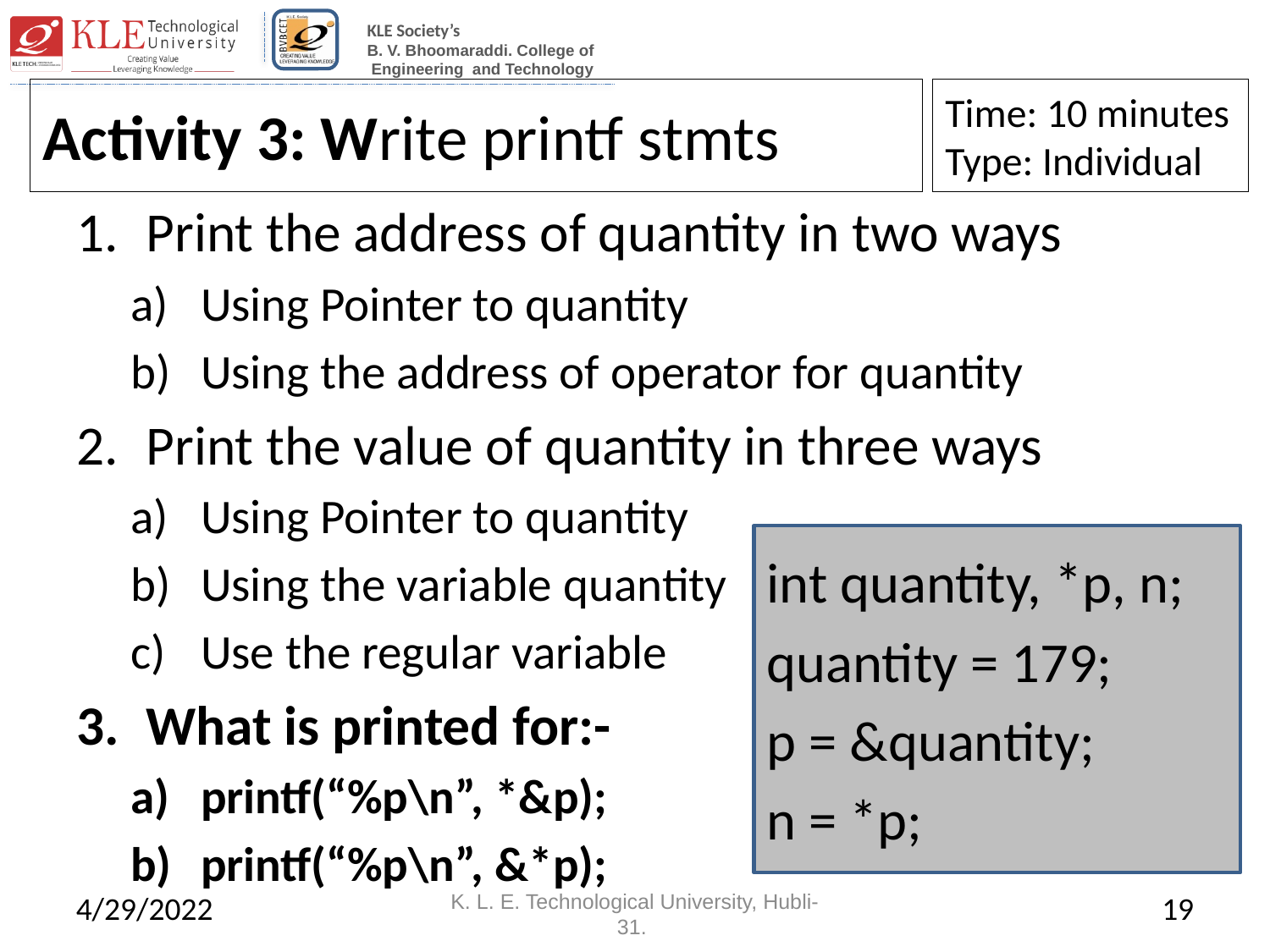

# Activity 3: Write printf stmts
Time: 10 minutes
Type: Individual
Print the address of quantity in two ways
Using Pointer to quantity
Using the address of operator for quantity
Print the value of quantity in three ways
Using Pointer to quantity
Using the variable quantity
Use the regular variable
What is printed for:-
printf(“%p\n”, *&p);
printf(“%p\n”, &*p);
int quantity, *p, n;
quantity = 179;
p = &quantity;
n = *p;
4/29/2022
K. L. E. Technological University, Hubli-31.

19